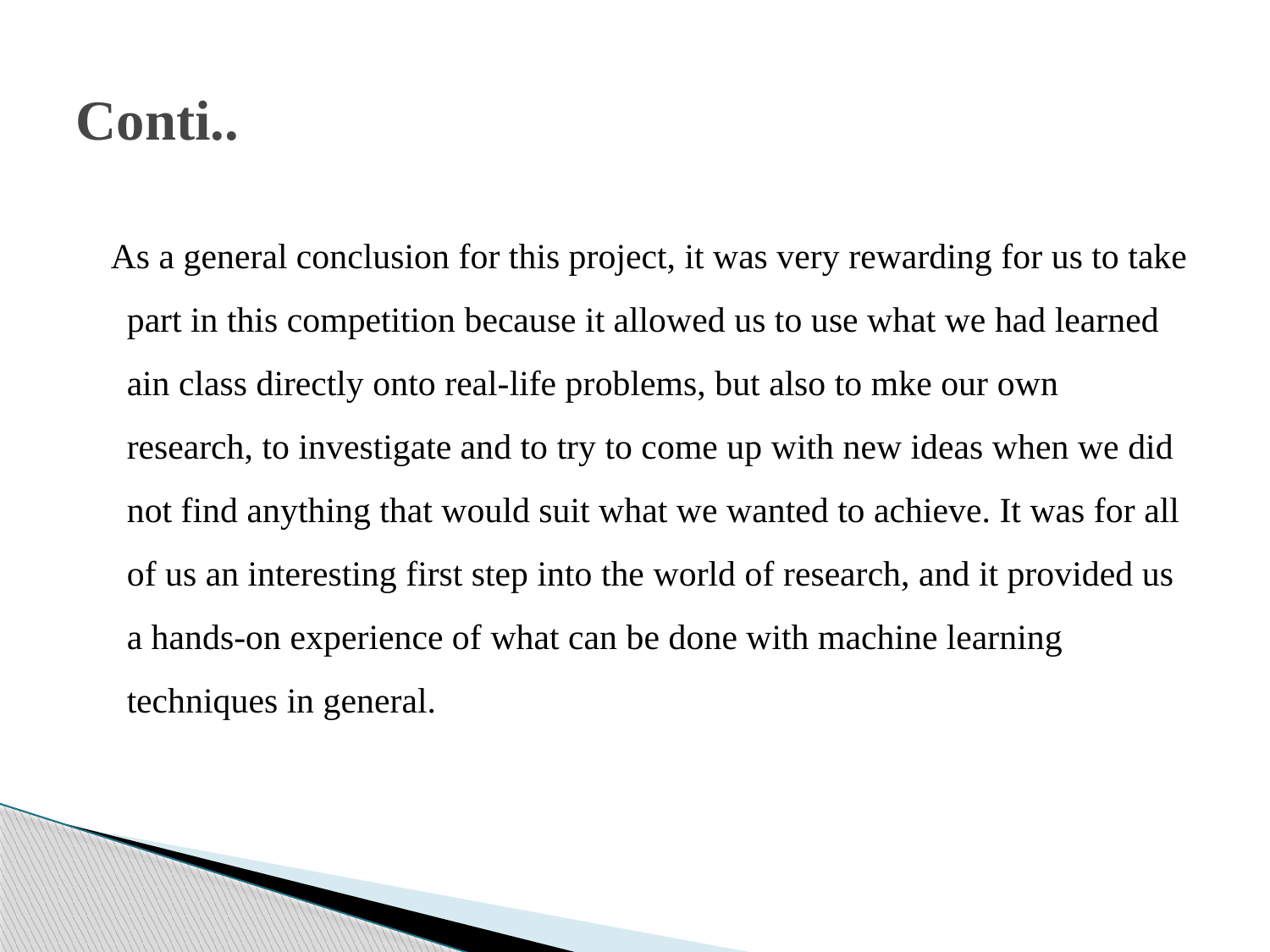

# Conti..
  As a general conclusion for this project, it was very rewarding for us to take part in this competition because it allowed us to use what we had learned ain class directly onto real-life problems, but also to mke our own research, to investigate and to try to come up with new ideas when we did not find anything that would suit what we wanted to achieve. It was for all of us an interesting first step into the world of research, and it provided us a hands-on experience of what can be done with machine learning techniques in general.